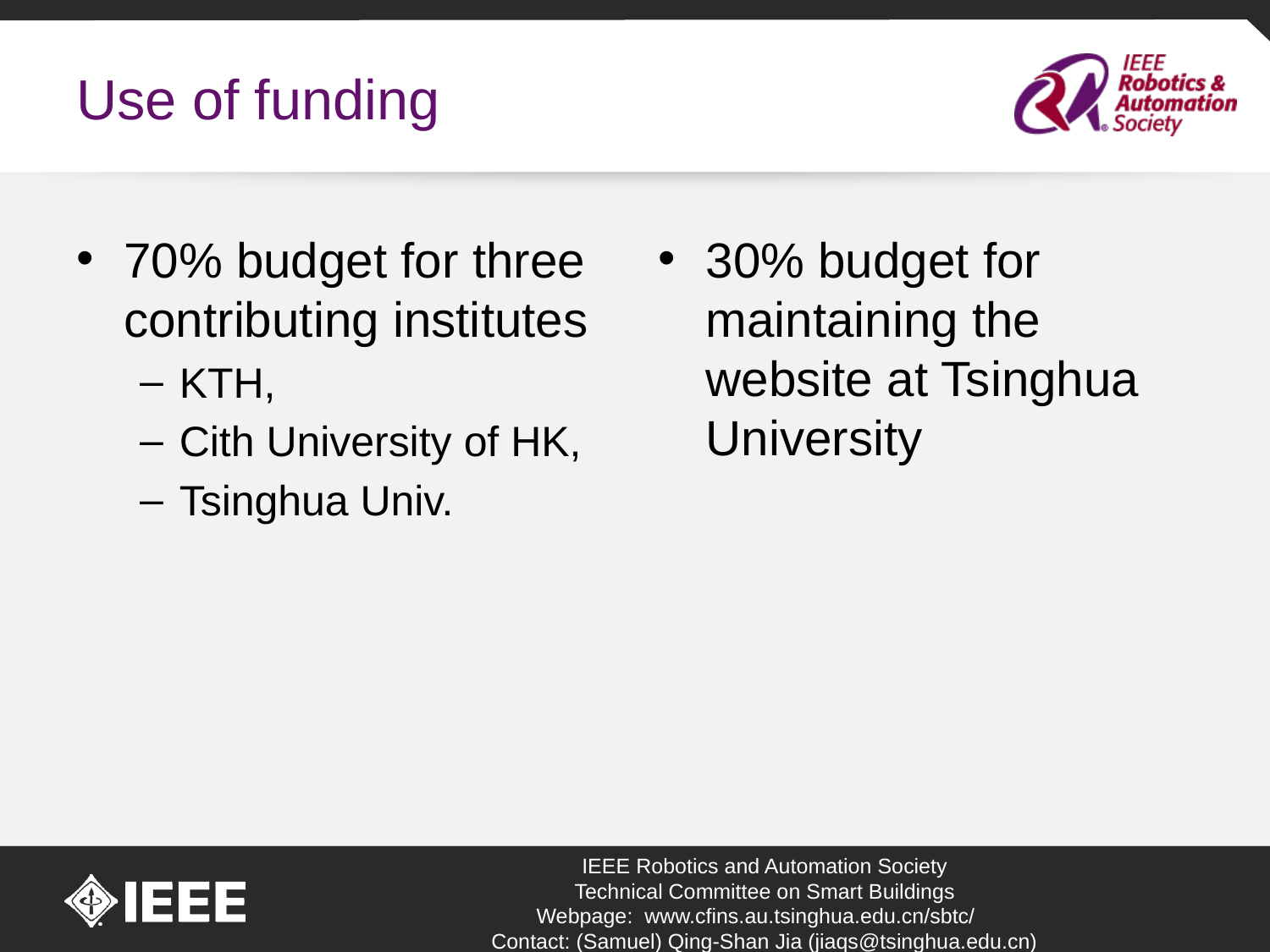

# Use of funding
70% budget for three contributing institutes
KTH,
Cith University of HK,
Tsinghua Univ.
30% budget for maintaining the website at Tsinghua University
IEEE Robotics and Automation Society
Technical Committee on Smart Buildings
Webpage:  www.cfins.au.tsinghua.edu.cn/sbtc/
Contact: (Samuel) Qing-Shan Jia (jiaqs@tsinghua.edu.cn)